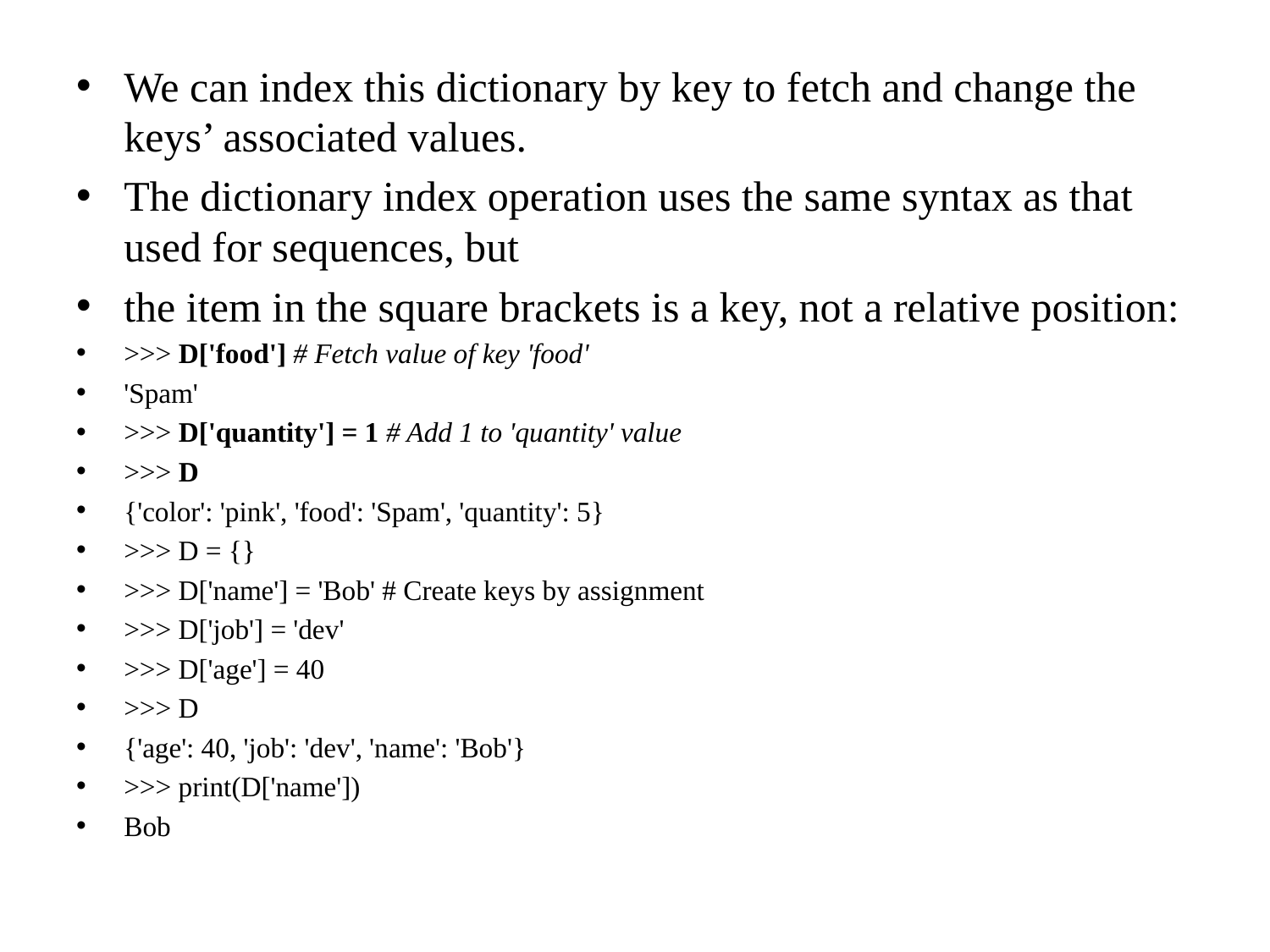

We can index this dictionary by key to fetch and change the keys’ associated values.
The dictionary index operation uses the same syntax as that used for sequences, but
the item in the square brackets is a key, not a relative position:
>>> D['food'] # Fetch value of key 'food'
'Spam'
>>> D['quantity'] = 1 # Add 1 to 'quantity' value
>>> D
{'color': 'pink', 'food': 'Spam', 'quantity': 5}
>>> D = {}
>>> D['name'] = 'Bob' # Create keys by assignment
>>> D['job'] = 'dev'
>>> D['age'] = 40
>>> D
{'age': 40, 'job': 'dev', 'name': 'Bob'}
>>> print(D['name'])
Bob